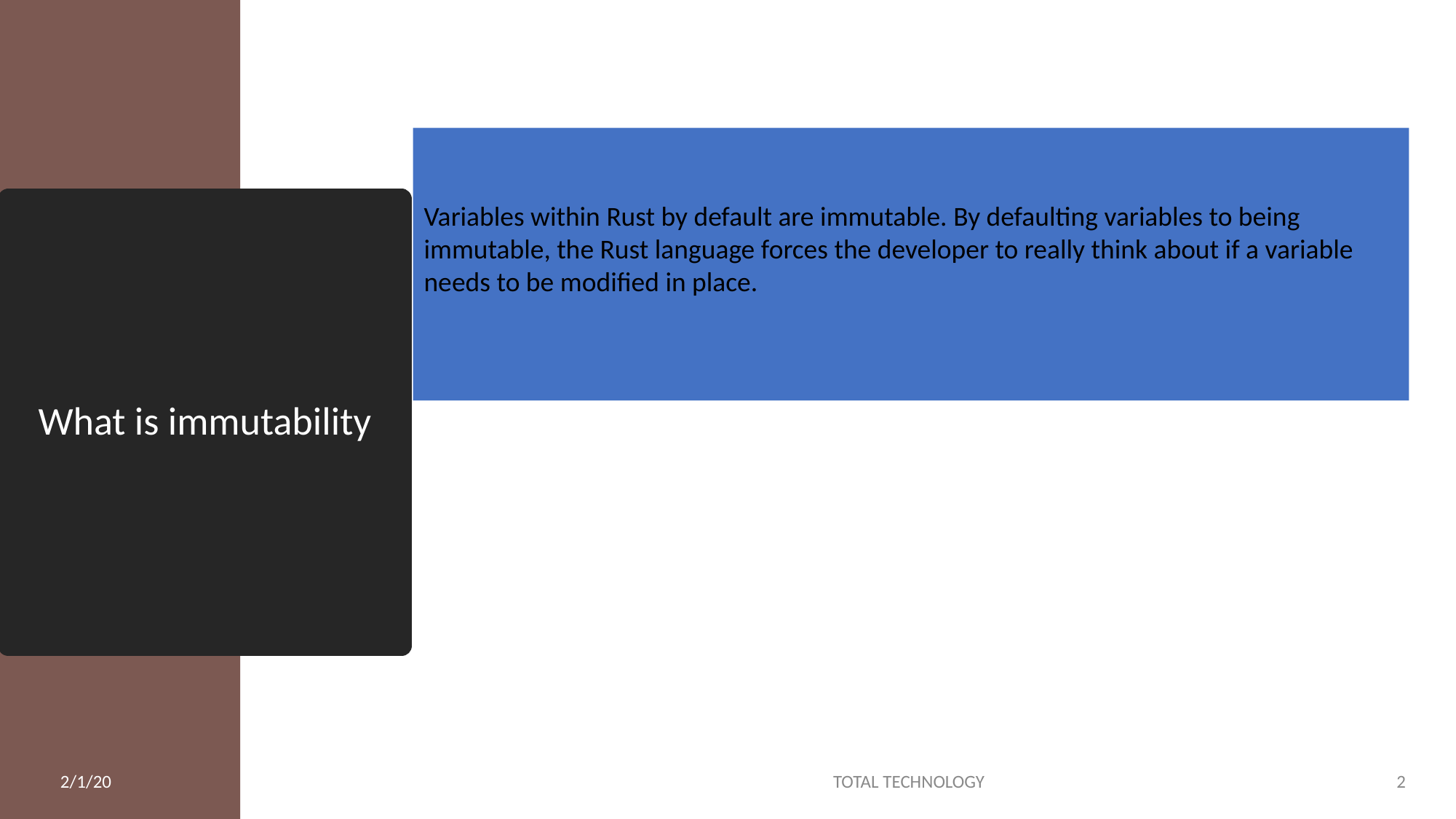

Variables within Rust by default are immutable. By defaulting variables to being immutable, the Rust language forces the developer to really think about if a variable needs to be modified in place.

# What is immutability
2/1/20
TOTAL TECHNOLOGY
2